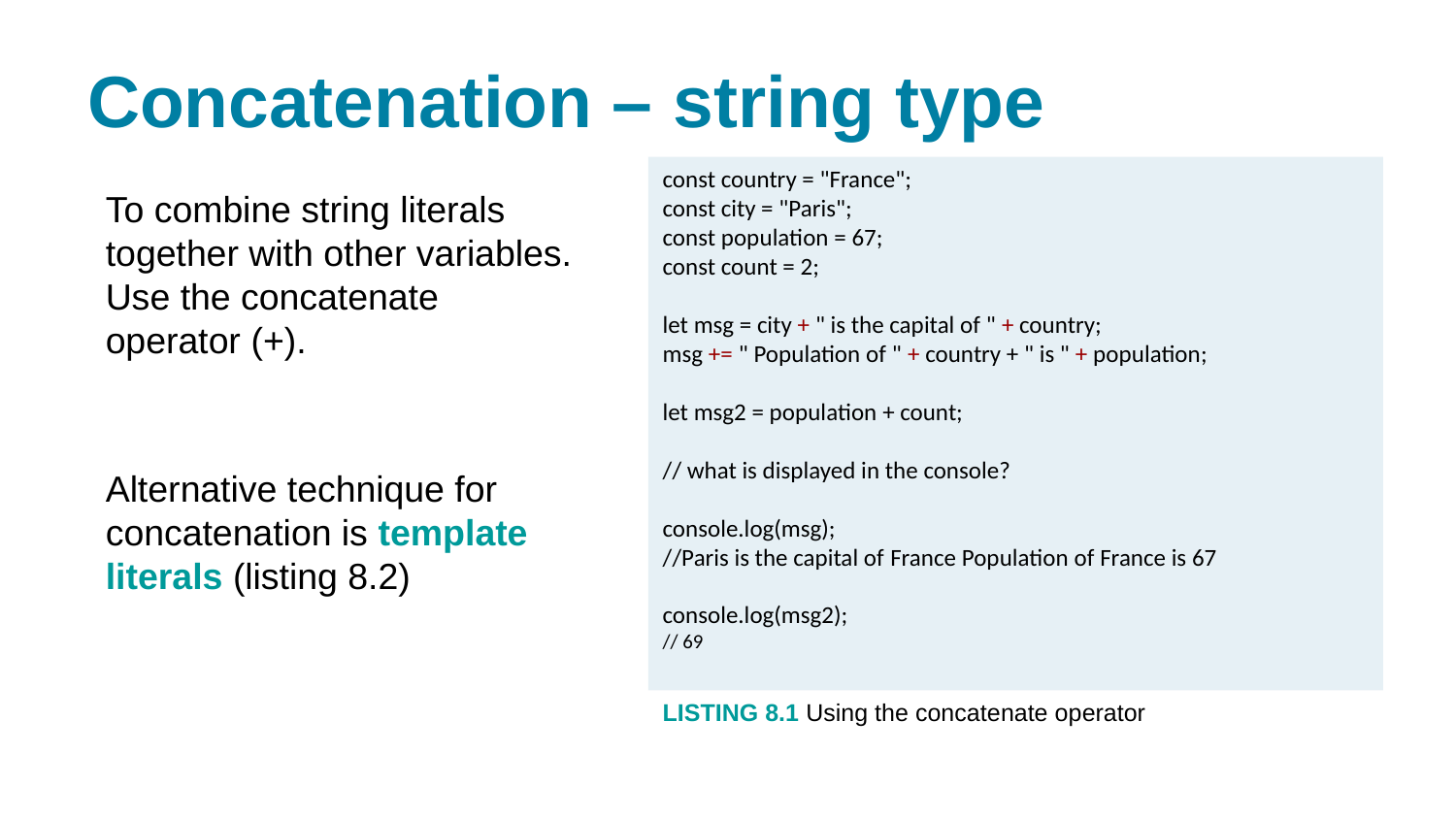

# Concatenation – string type
const country = "France";
const city = "Paris";
const population = 67;
const count = 2;

let msg = city + " is the capital of " + country;
msg += " Population of " + country + " is " + population;

let msg2 = population + count;

// what is displayed in the console?

console.log(msg);
//Paris is the capital of France Population of France is 67

console.log(msg2);
// 69
To combine string literals together with other variables. Use the concatenate operator (+).

Alternative technique for concatenation is template literals (listing 8.2)

LISTING 8.1 Using the concatenate operator